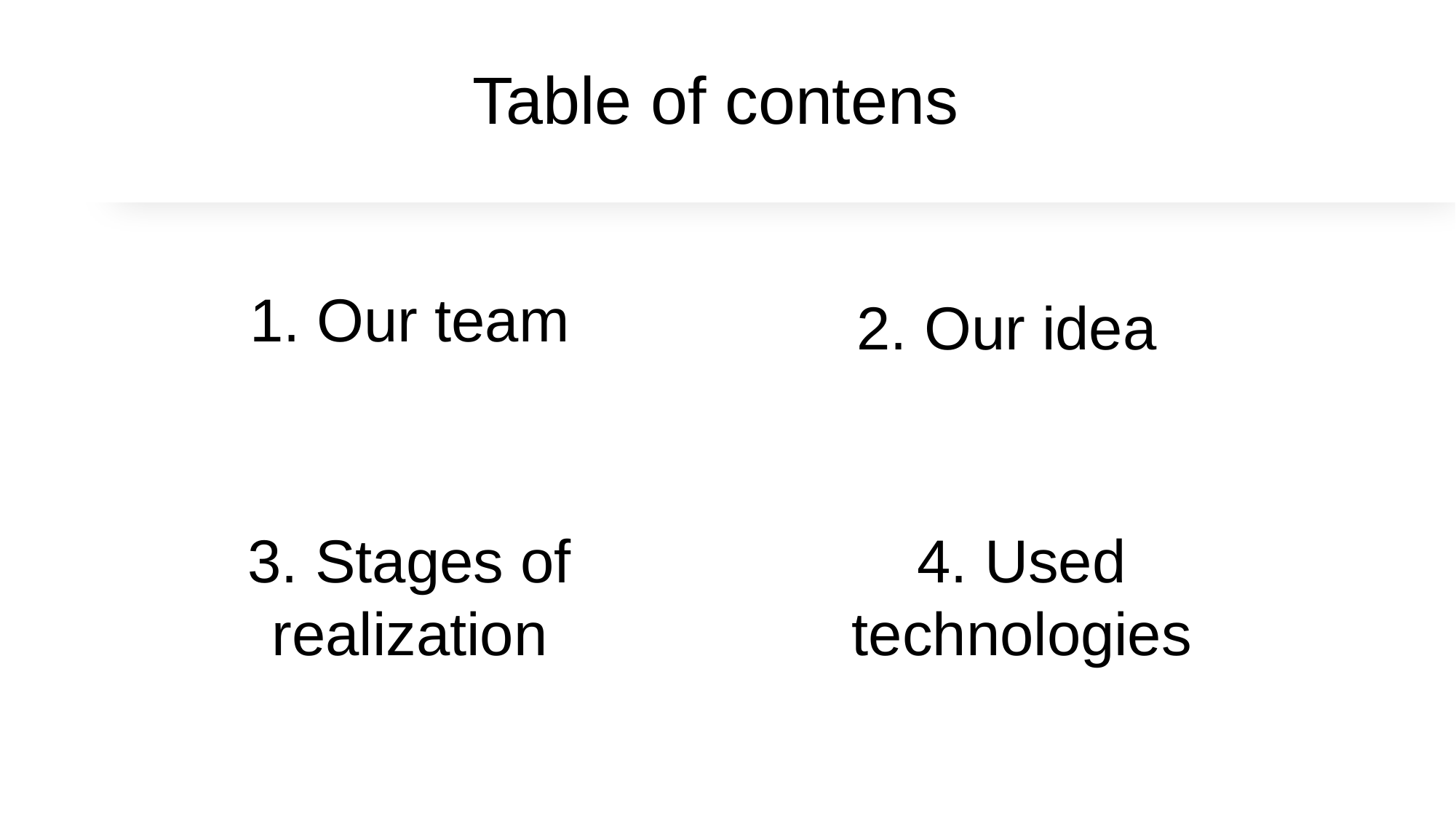

# Table of contens
1. Our team
2. Our idea
3. Stages of realization
4. Used technologies